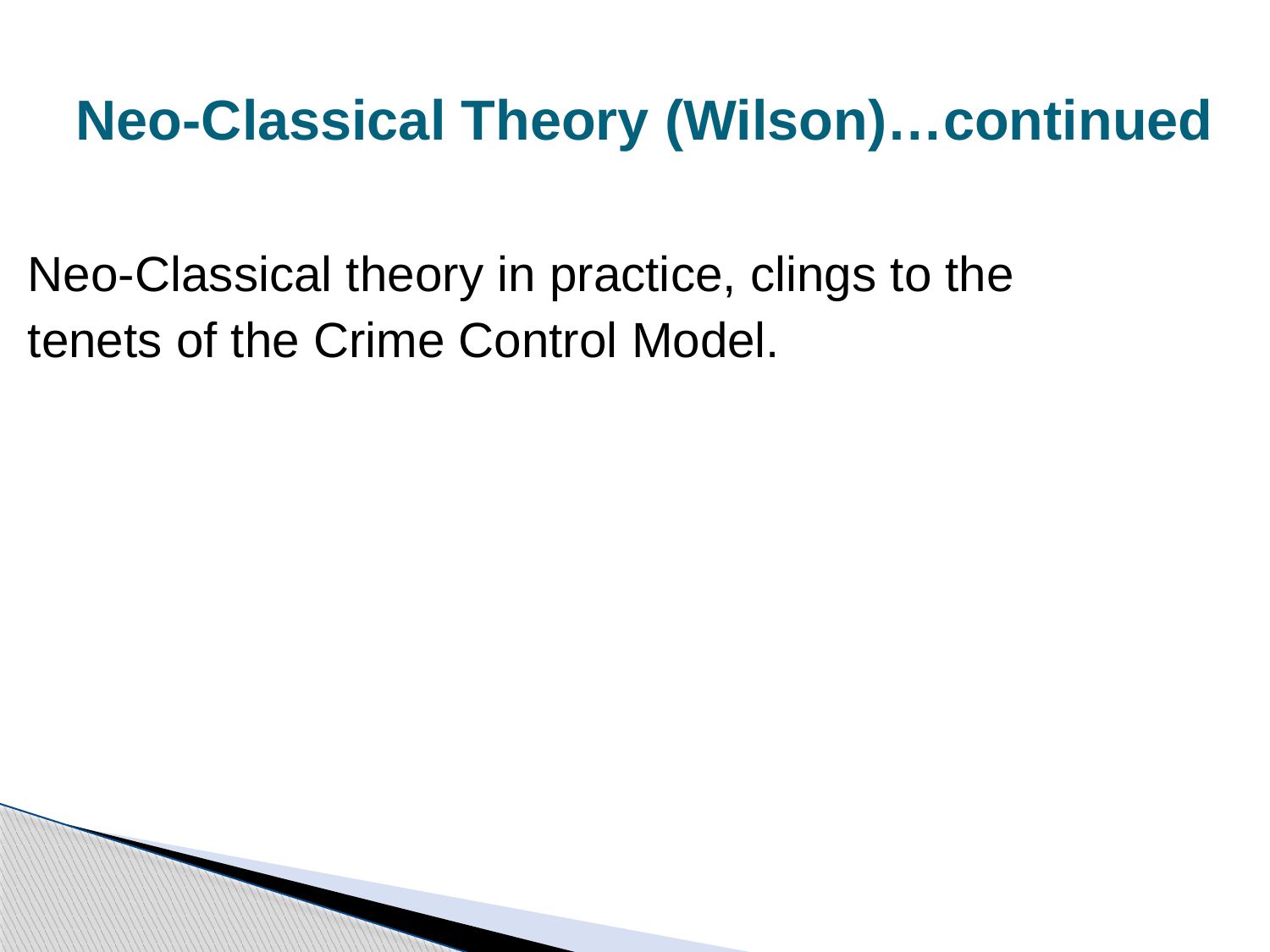

# Neo-Classical Theory (Wilson)…continued

Neo-Classical theory in practice, clings to the
tenets of the Crime Control Model.